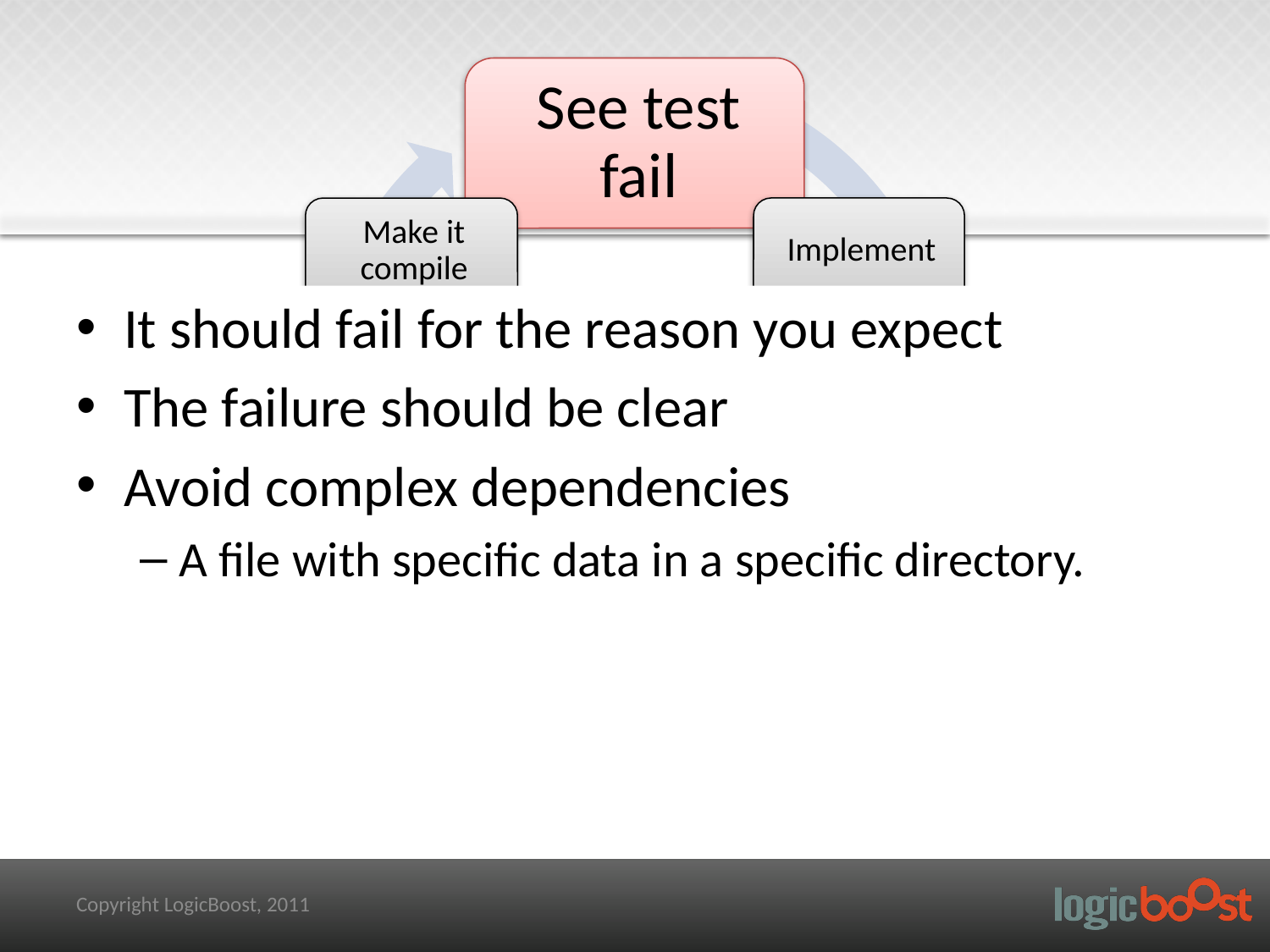

See test fail
Implement
See test pass
Refactor
See test pass
Add a Test
Make it compile
It should fail for the reason you expect
The failure should be clear
Avoid complex dependencies
A file with specific data in a specific directory.

Copyright LogicBoost, 2011